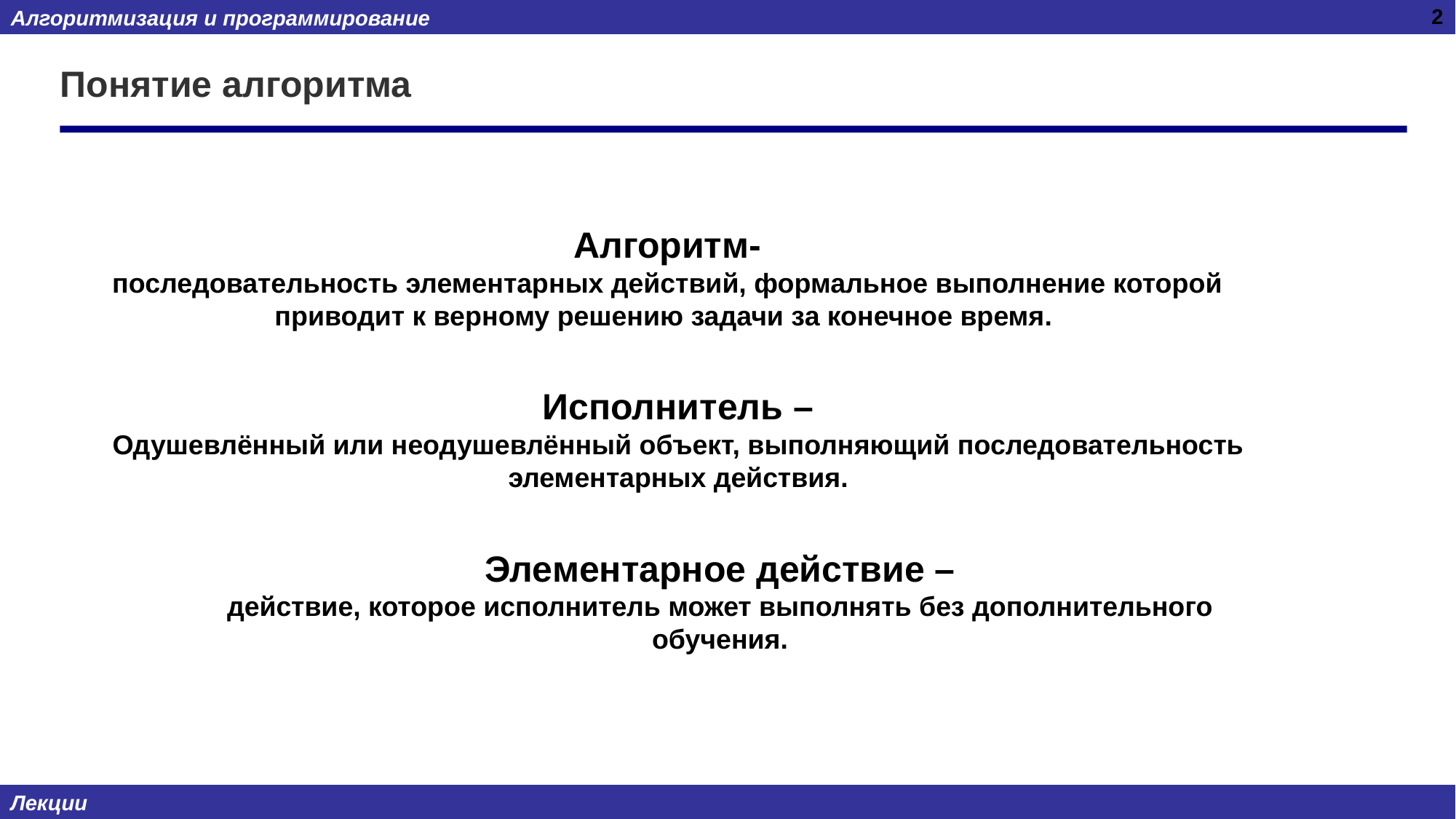

2
# Понятие алгоритма
Алгоритм-
 последовательность элементарных действий, формальное выполнение которой
приводит к верному решению задачи за конечное время.
Исполнитель –
Одушевлённый или неодушевлённый объект, выполняющий последовательность элементарных действия.
Элементарное действие –
действие, которое исполнитель может выполнять без дополнительного обучения.